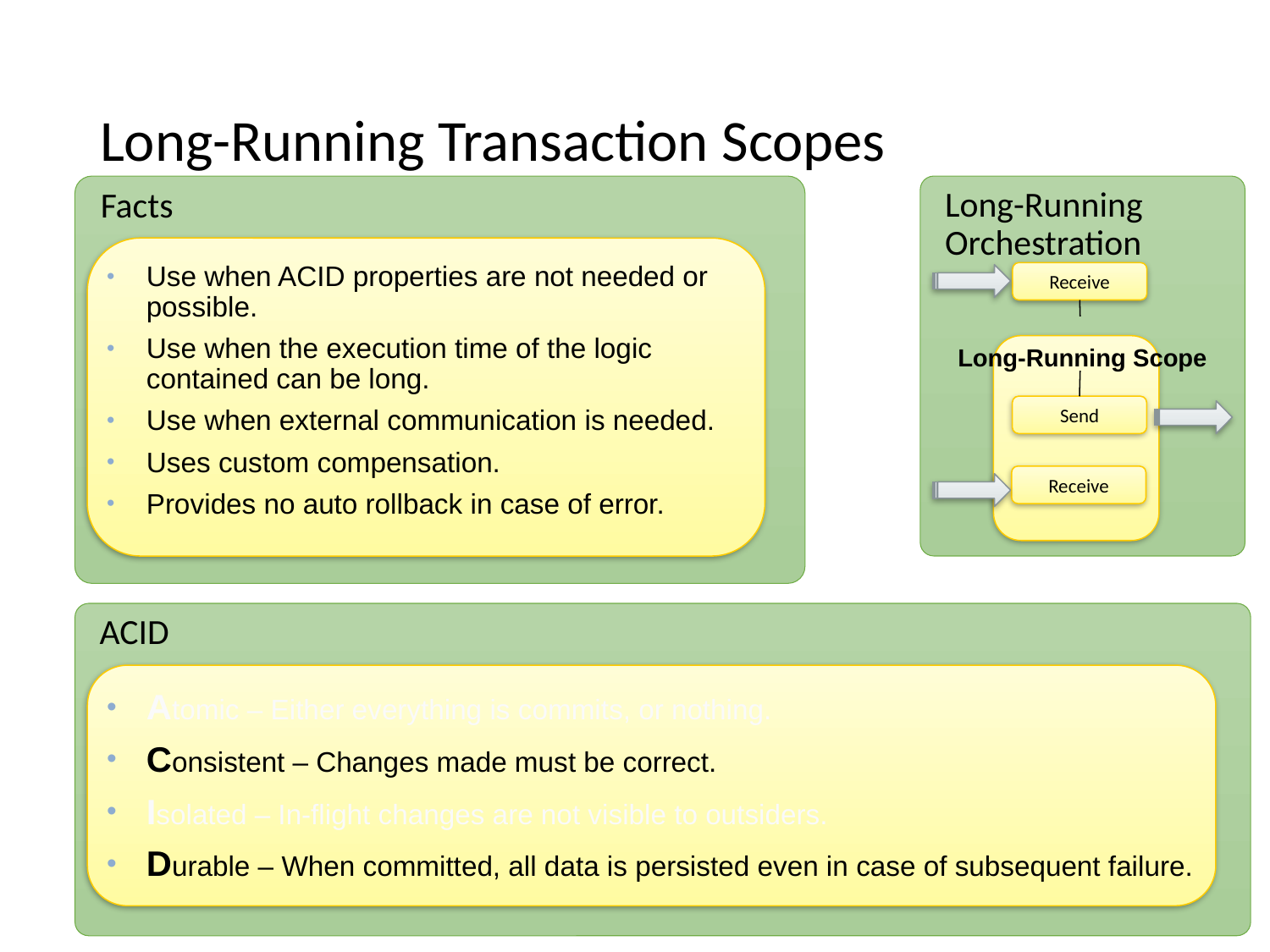

# Long-Running Transaction Scopes
Long-Running Orchestration
Facts

Use when ACID properties are not needed or possible.
Use when the execution time of the logic contained can be long.
Use when external communication is needed.
Uses custom compensation.
Provides no auto rollback in case of error.

Receive

Long-Running Scope
Send

Receive

ACID

Atomic – Either everything is commits, or nothing.
Consistent – Changes made must be correct.
Isolated – In-flight changes are not visible to outsiders.
Durable – When committed, all data is persisted even in case of subsequent failure.